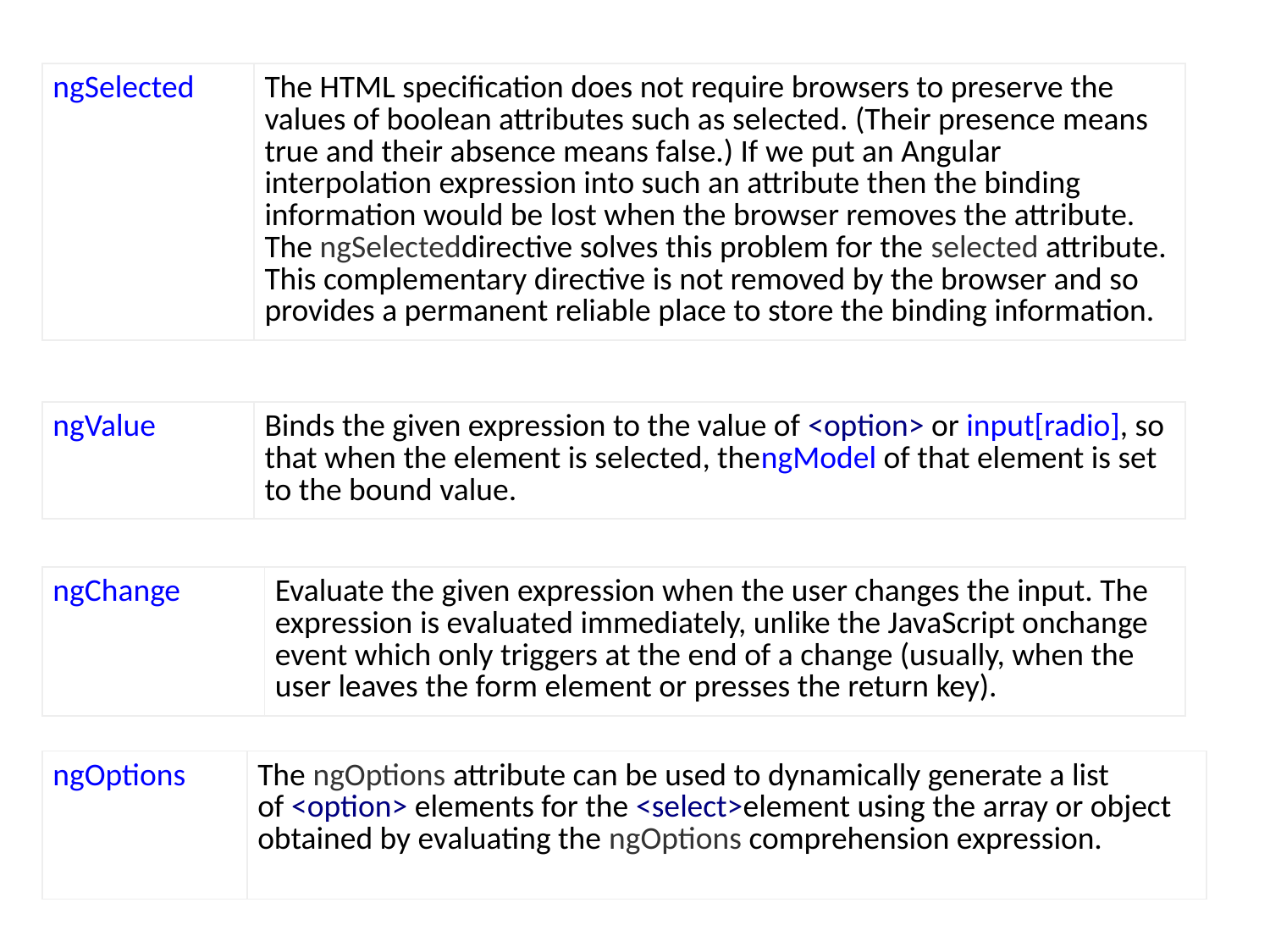

| ngSelected | The HTML specification does not require browsers to preserve the values of boolean attributes such as selected. (Their presence means true and their absence means false.) If we put an Angular interpolation expression into such an attribute then the binding information would be lost when the browser removes the attribute. The ngSelecteddirective solves this problem for the selected attribute. This complementary directive is not removed by the browser and so provides a permanent reliable place to store the binding information. |
| --- | --- |
| ngValue | Binds the given expression to the value of <option> or input[radio], so that when the element is selected, thengModel of that element is set to the bound value. |
| --- | --- |
| ngChange | Evaluate the given expression when the user changes the input. The expression is evaluated immediately, unlike the JavaScript onchange event which only triggers at the end of a change (usually, when the user leaves the form element or presses the return key). |
| --- | --- |
| ngOptions | The ngOptions attribute can be used to dynamically generate a list of <option> elements for the <select>element using the array or object obtained by evaluating the ngOptions comprehension expression. |
| --- | --- |